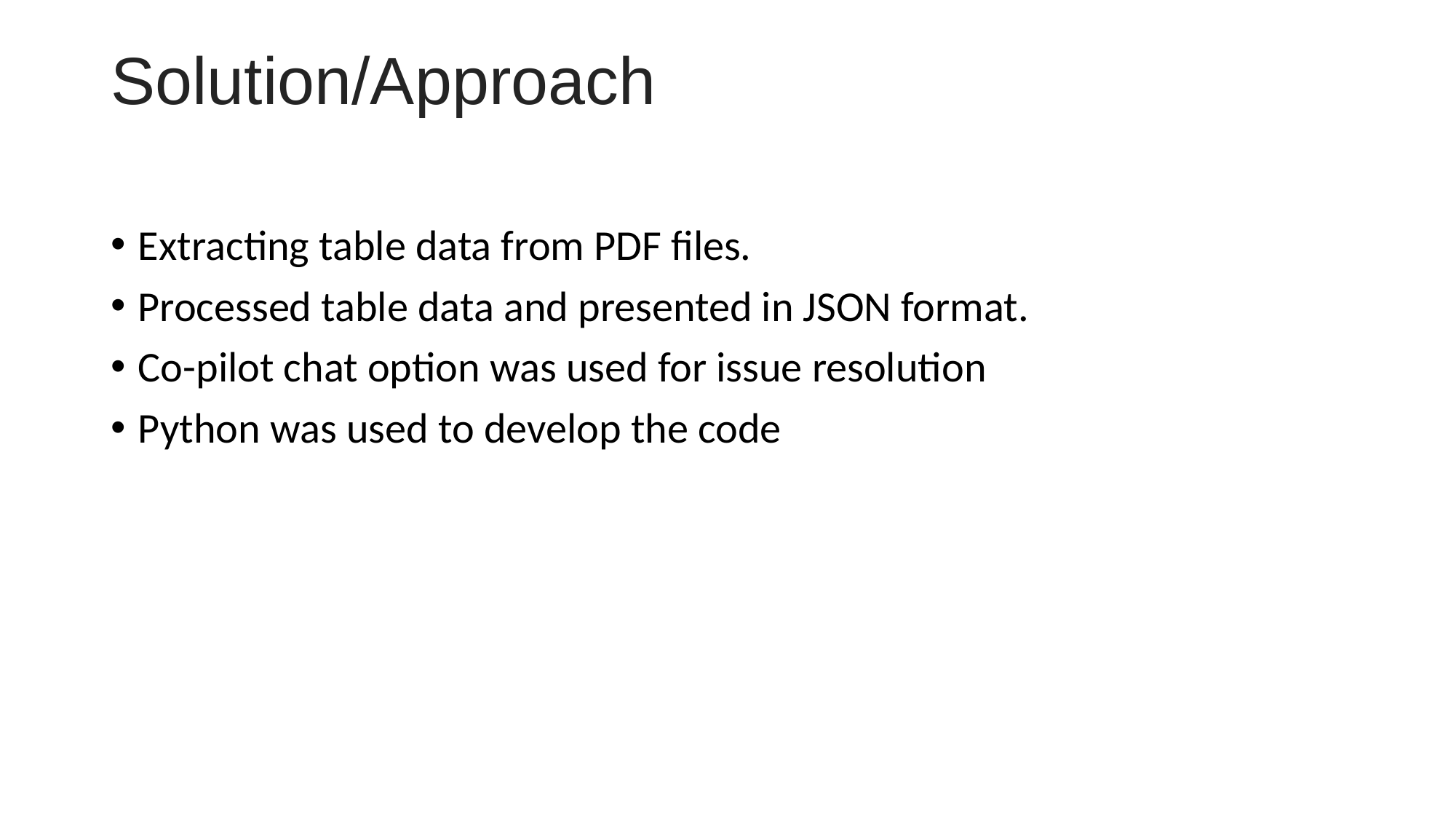

# Solution/Approach
Extracting table data from PDF files.
Processed table data and presented in JSON format.
Co-pilot chat option was used for issue resolution
Python was used to develop the code